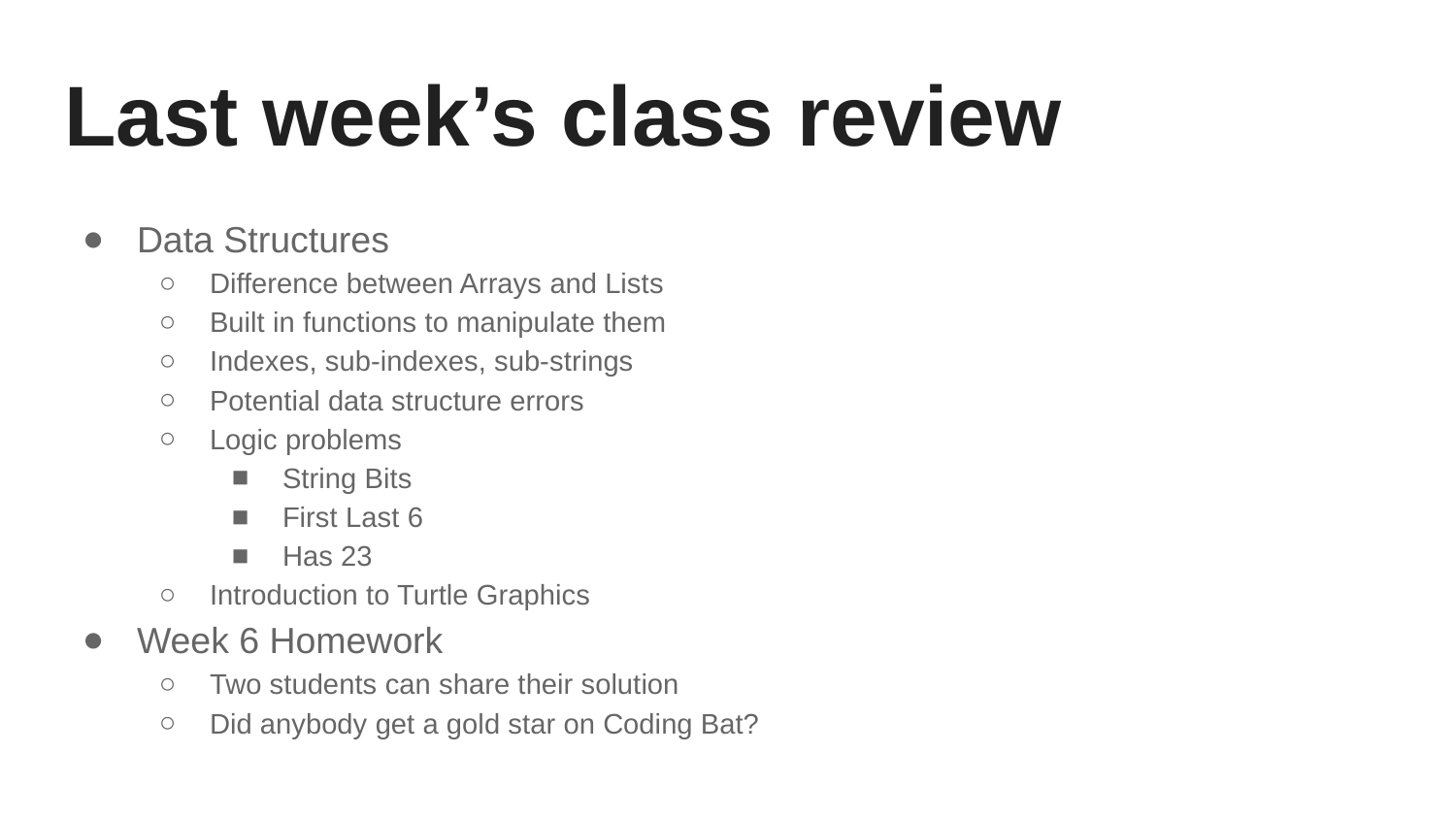

# Last week’s class review
Data Structures
Difference between Arrays and Lists
Built in functions to manipulate them
Indexes, sub-indexes, sub-strings
Potential data structure errors
Logic problems
String Bits
First Last 6
Has 23
Introduction to Turtle Graphics
Week 6 Homework
Two students can share their solution
Did anybody get a gold star on Coding Bat?